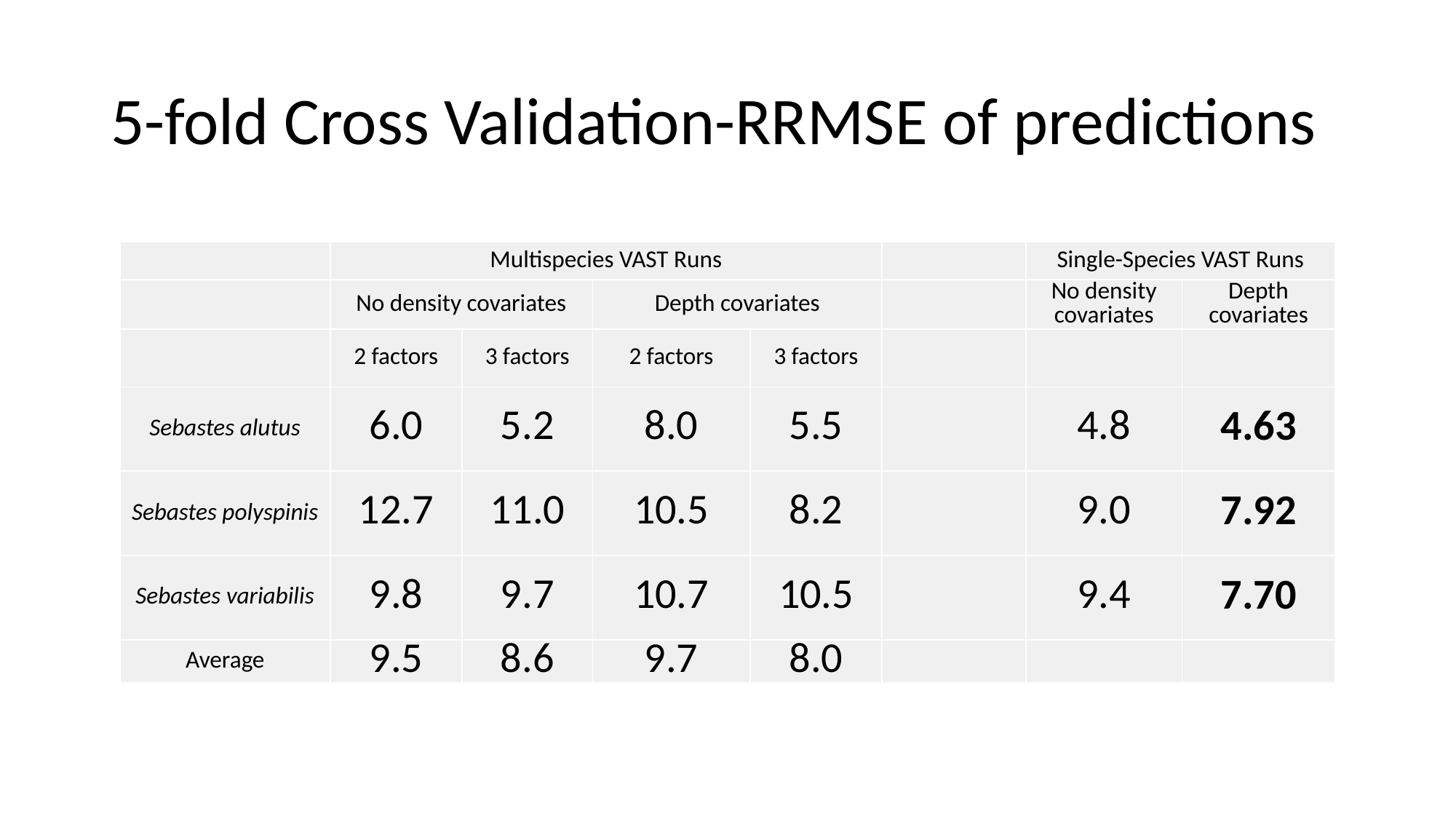

# 5-fold Cross Validation-RRMSE of predictions
|  | Multispecies VAST Runs |  |  |  |  | Single-Species VAST Runs |  |
| --- | --- | --- | --- | --- | --- | --- | --- |
|  | No density covariates |  | Depth covariates |  |  | No density covariates | Depth covariates |
|  | 2 factors | 3 factors | 2 factors | 3 factors |  |  |  |
| Sebastes alutus | 6.0 | 5.2 | 8.0 | 5.5 |  | 4.8 | 4.63 |
| Sebastes polyspinis | 12.7 | 11.0 | 10.5 | 8.2 |  | 9.0 | 7.92 |
| Sebastes variabilis | 9.8 | 9.7 | 10.7 | 10.5 |  | 9.4 | 7.70 |
| Average | 9.5 | 8.6 | 9.7 | 8.0 |  |  |  |